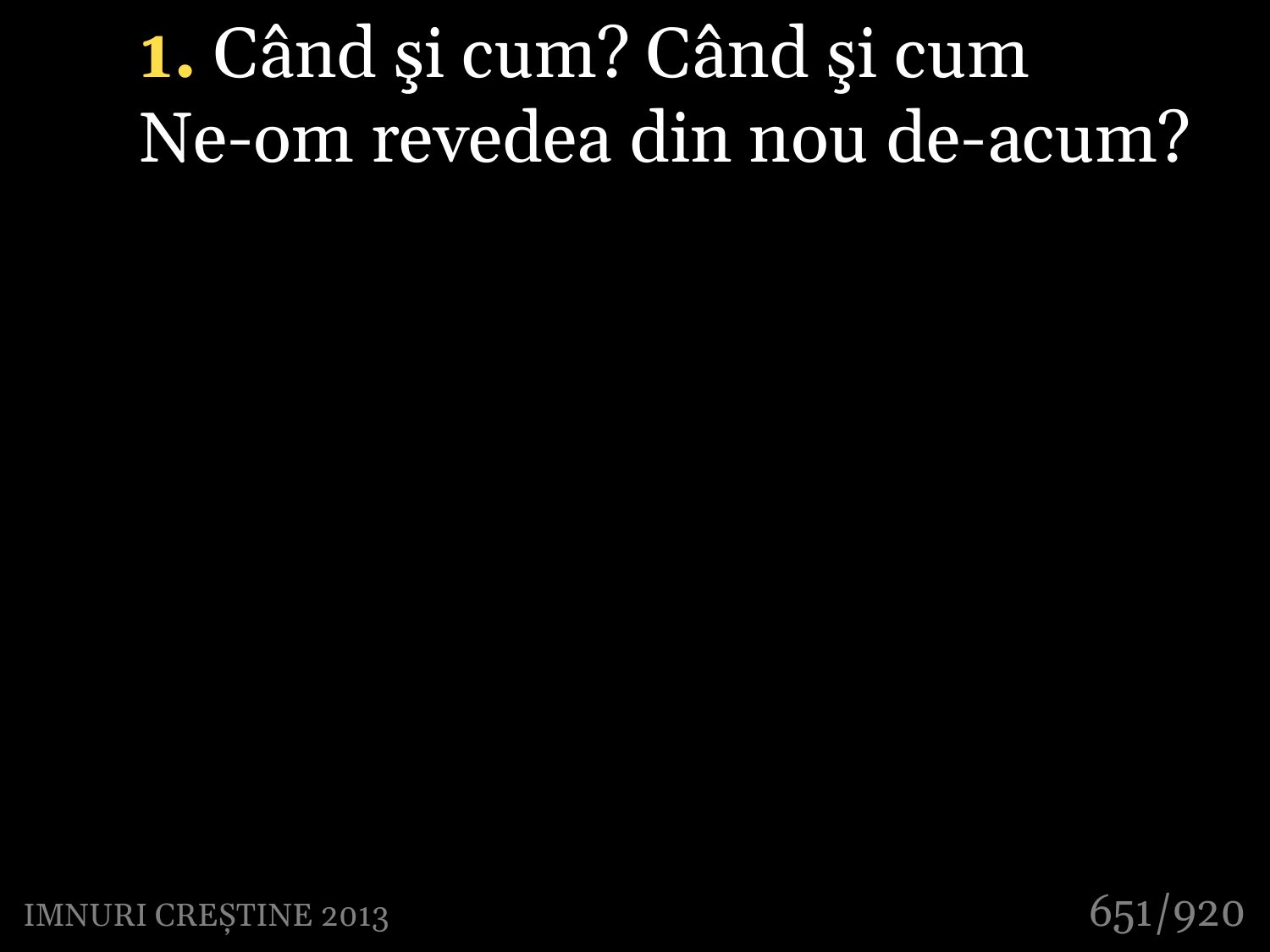

1. Când şi cum? Când şi cum
Ne-om revedea din nou de-acum?
651/920
IMNURI CREȘTINE 2013